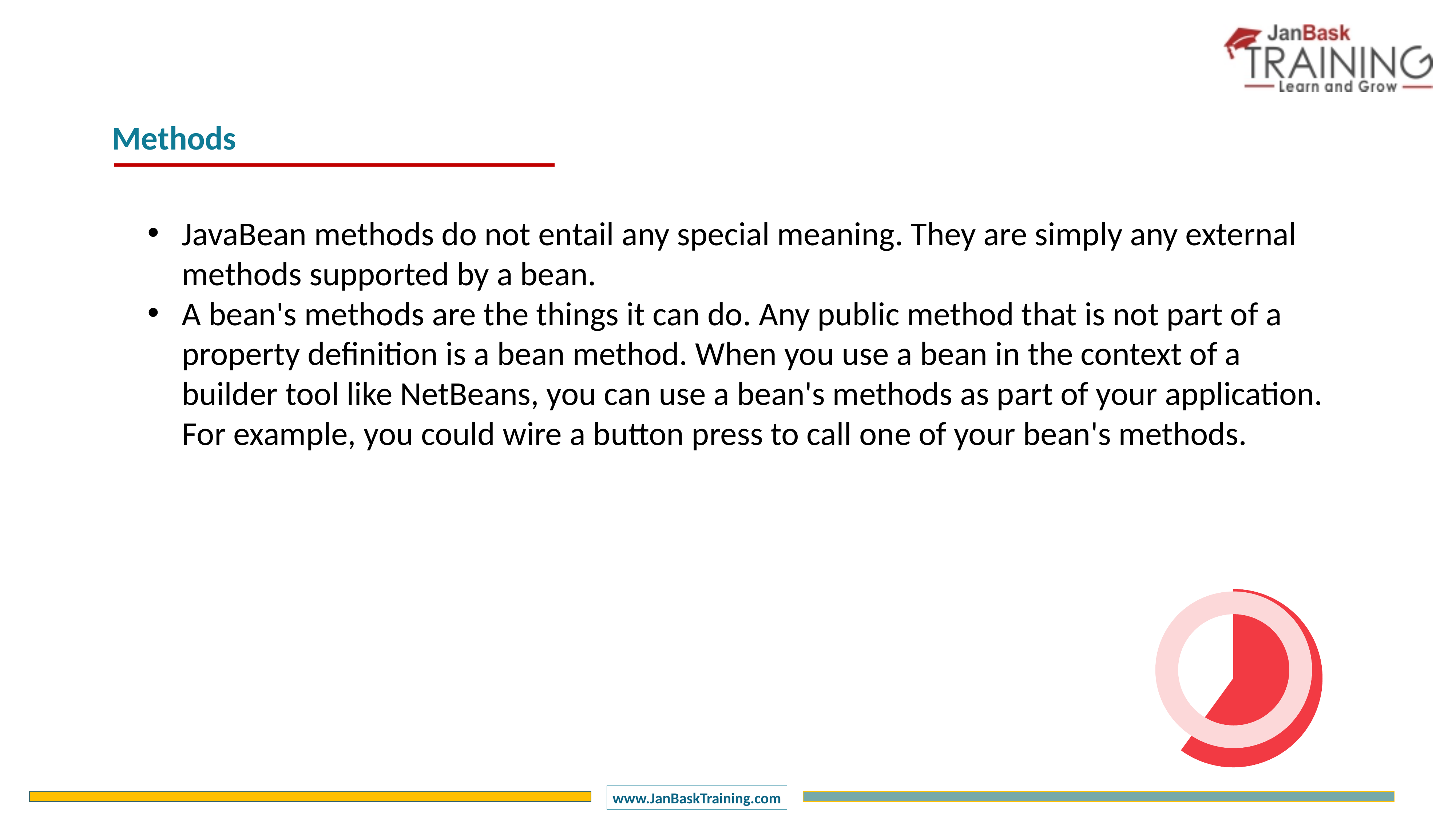

Methods

JavaBean methods do not entail any special meaning. They are simply any external methods supported by a bean.
A bean's methods are the things it can do. Any public method that is not part of a property definition is a bean method. When you use a bean in the context of a builder tool like NetBeans, you can use a bean's methods as part of your application. For example, you could wire a button press to call one of your bean's methods.

### Chart

| Category | Sales |
|---|---|
| 1 Q | 60.0 |
| 2 Q | 40.0 |